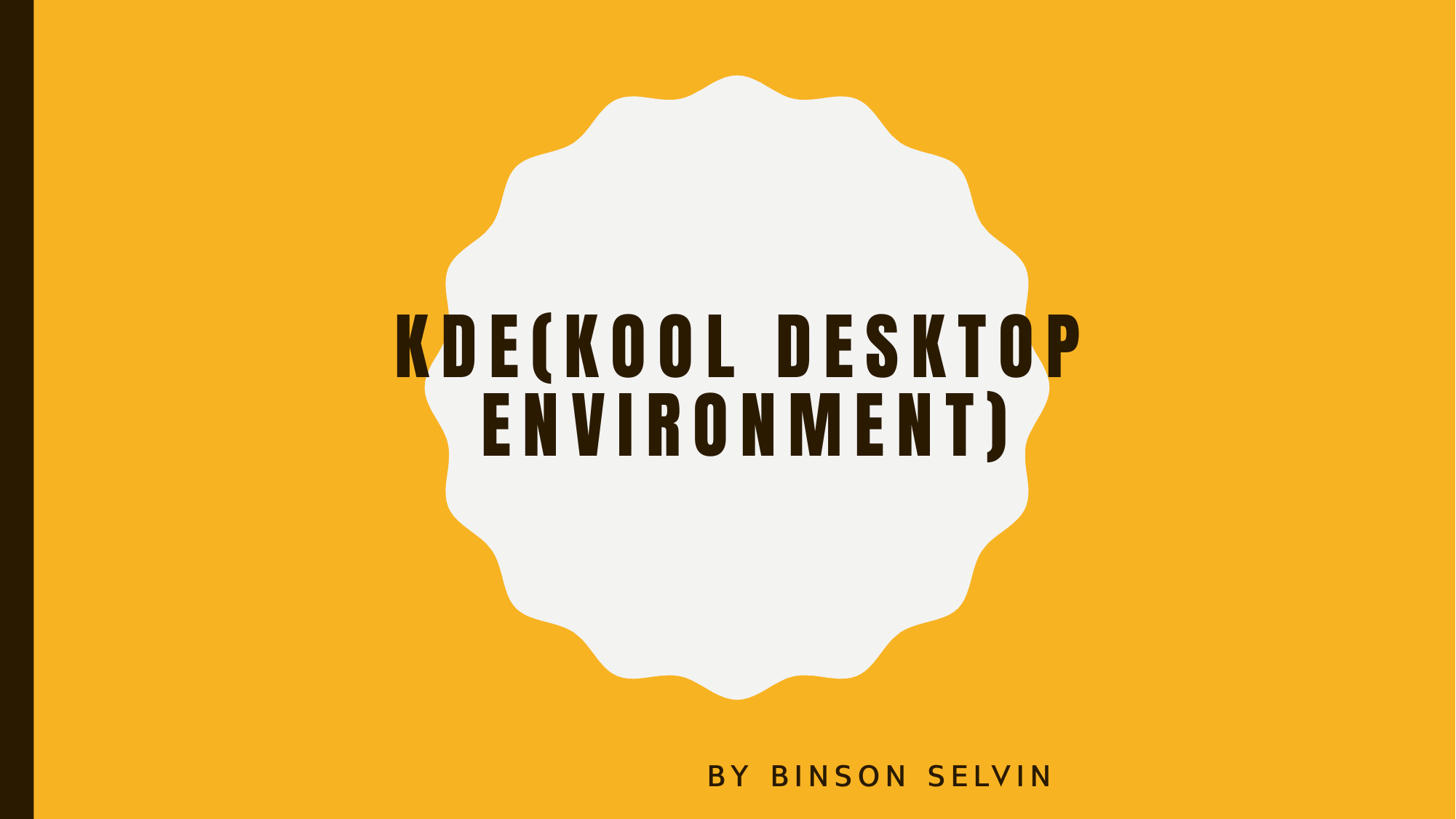

# KDE(Kool Desktop Environment)
                                                                             By Binson Selvin